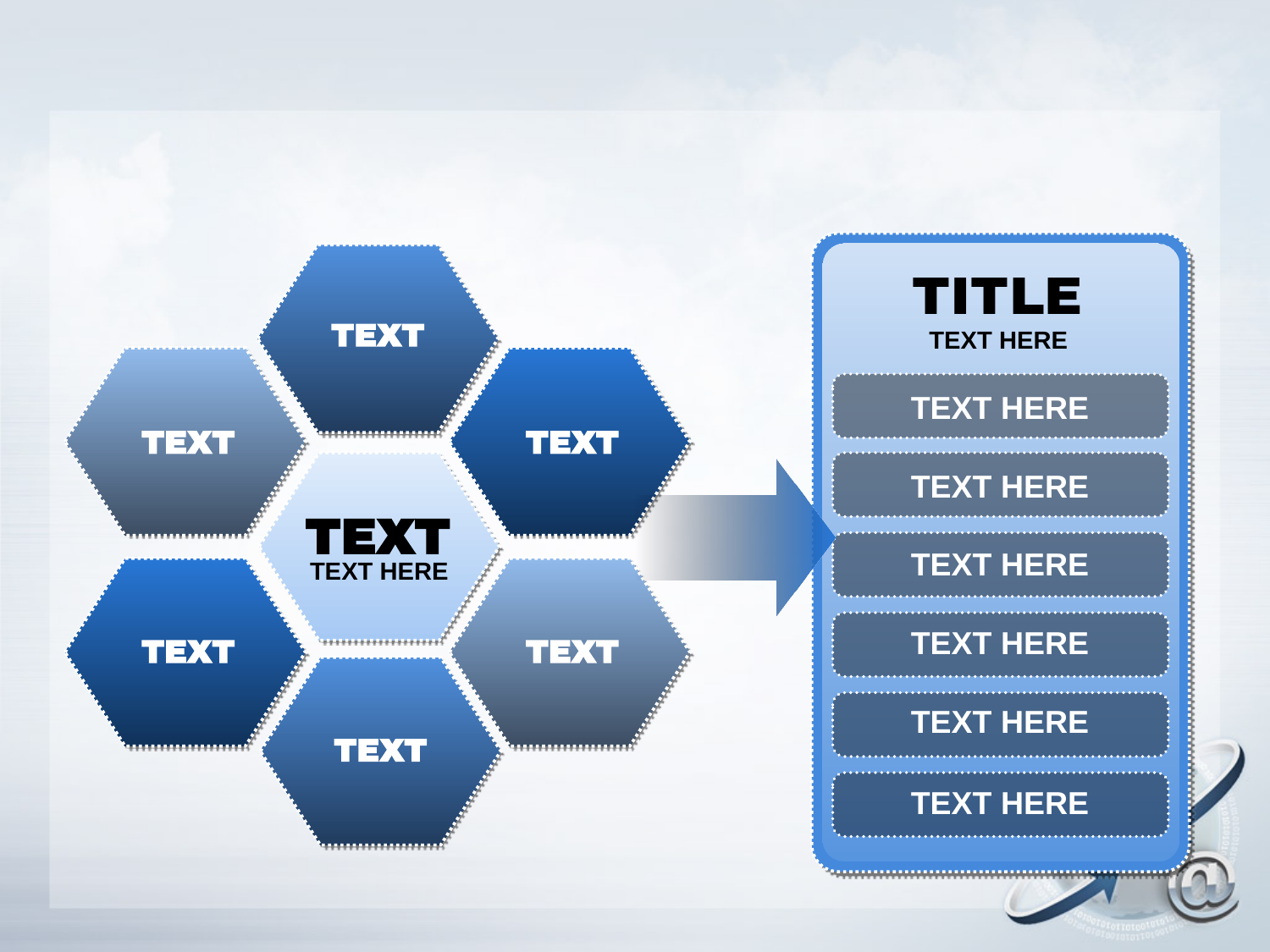

TITLE
TEXT HERE
TEXT

TEXT HERE
TEXT
TEXT

TEXT HERE
TEXT
TEXT HERE

TEXT HERE

TEXT HERE
TEXT
TEXT

TEXT HERE
TEXT

TEXT HERE